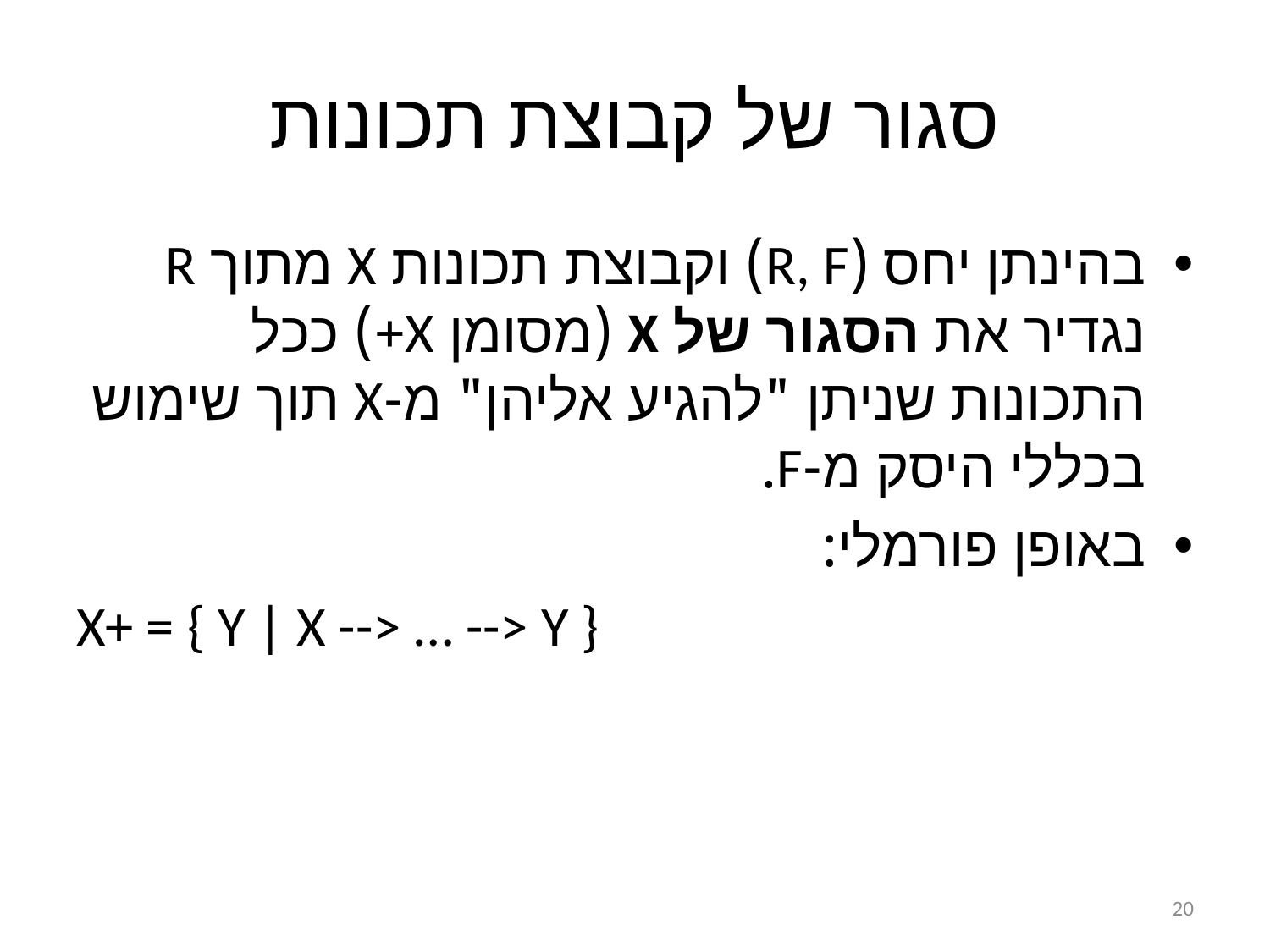

# סגור של קבוצת תכונות
בהינתן יחס (R, F) וקבוצת תכונות X מתוך R נגדיר את הסגור של X (מסומן X+) ככל התכונות שניתן "להגיע אליהן" מ-X תוך שימוש בכללי היסק מ-F.
באופן פורמלי:
X+ = { Y | X --> … --> Y }
20